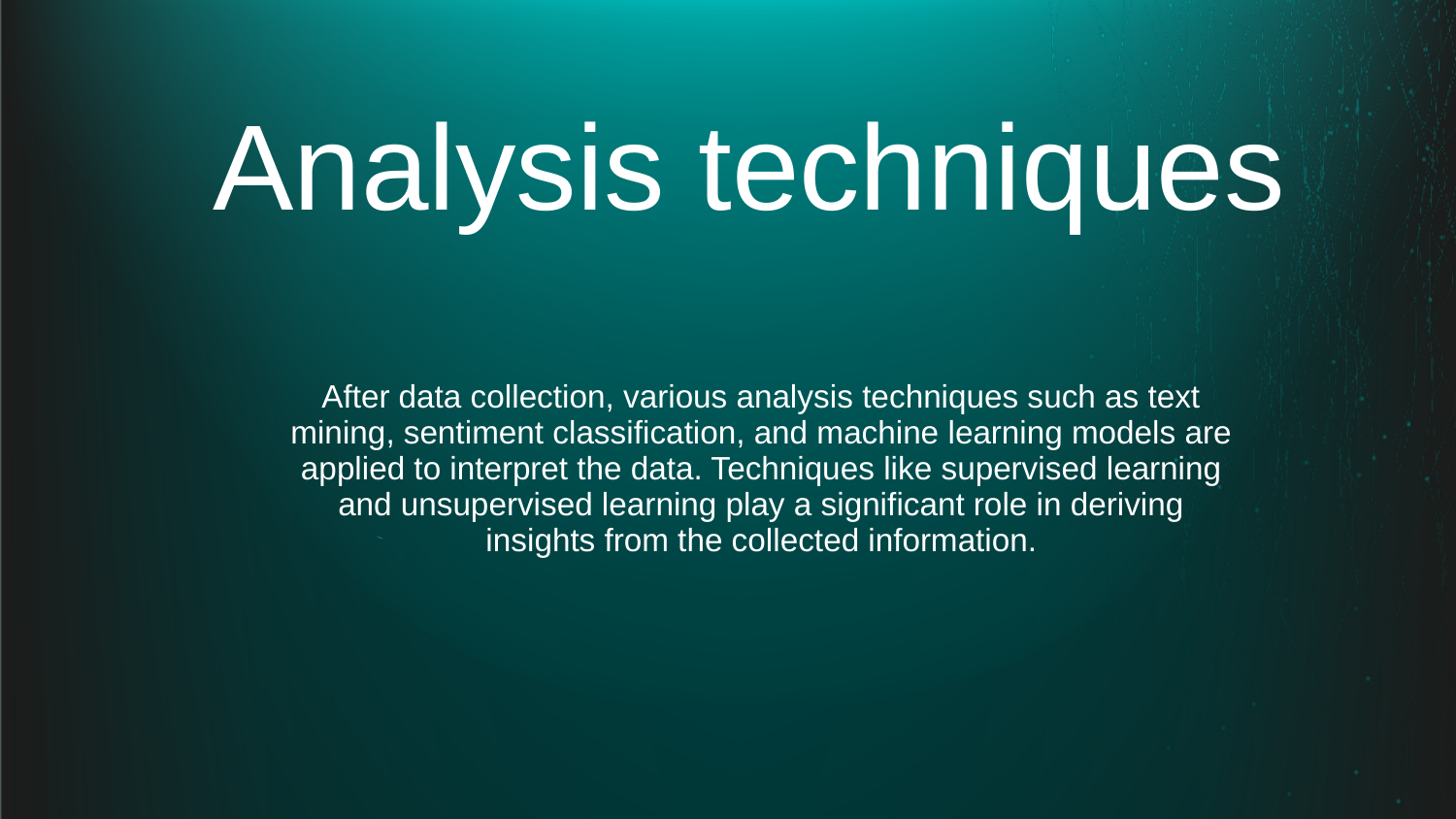

# Analysis techniques
After data collection, various analysis techniques such as text mining, sentiment classification, and machine learning models are applied to interpret the data. Techniques like supervised learning and unsupervised learning play a significant role in deriving insights from the collected information.